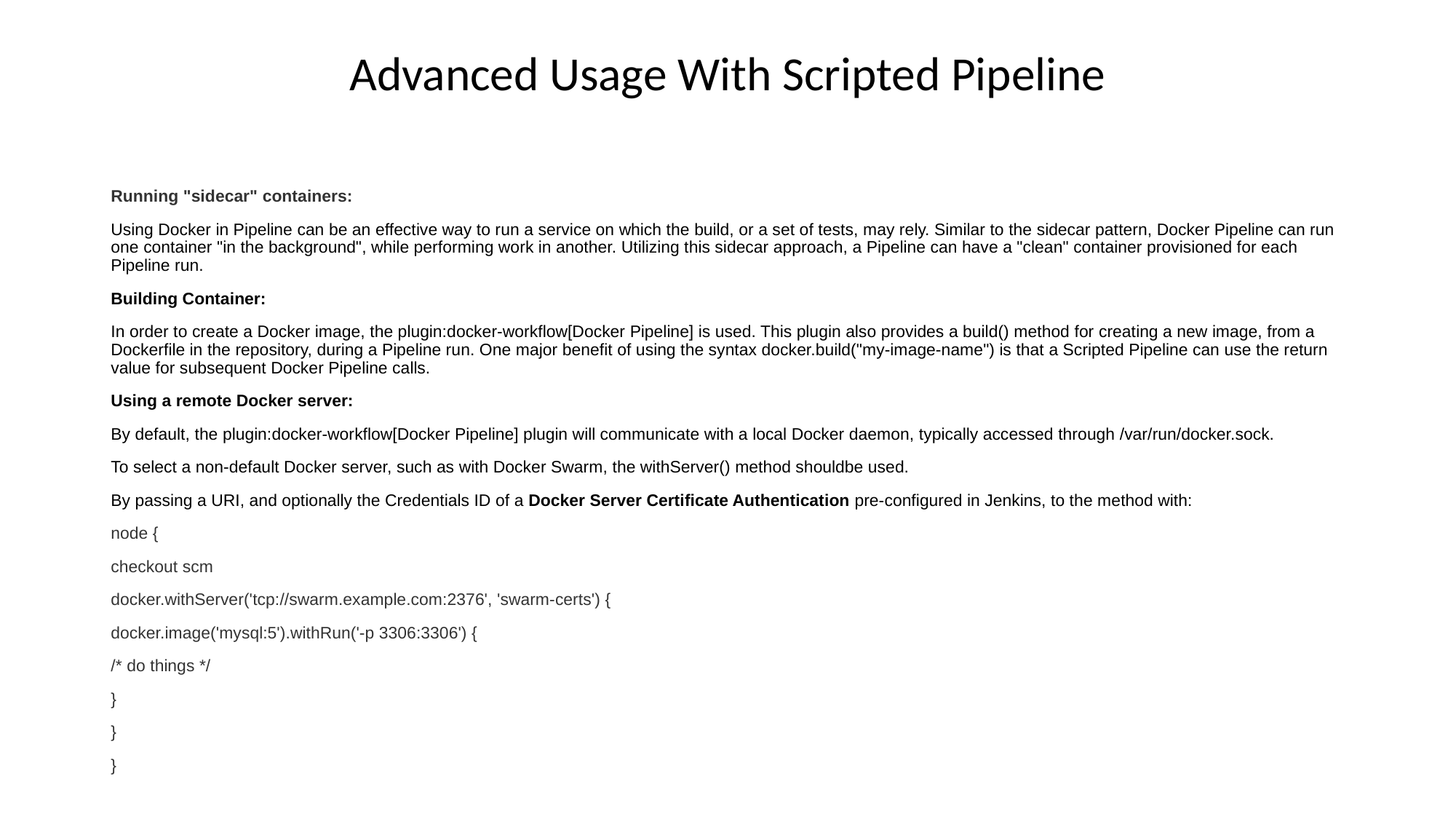

# Advanced Usage With Scripted Pipeline
Running "sidecar" containers:
Using Docker in Pipeline can be an effective way to run a service on which the build, or a set of tests, may rely. Similar to the sidecar pattern, Docker Pipeline can run one container "in the background", while performing work in another. Utilizing this sidecar approach, a Pipeline can have a "clean" container provisioned for each Pipeline run.
Building Container:
In order to create a Docker image, the plugin:docker-workflow[Docker Pipeline] is used. This plugin also provides a build() method for creating a new image, from a Dockerfile in the repository, during a Pipeline run. One major benefit of using the syntax docker.build("my-image-name") is that a Scripted Pipeline can use the return value for subsequent Docker Pipeline calls.
Using a remote Docker server:
By default, the plugin:docker-workflow[Docker Pipeline] plugin will communicate with a local Docker daemon, typically accessed through /var/run/docker.sock.
To select a non-default Docker server, such as with Docker Swarm, the withServer() method shouldbe used.
By passing a URI, and optionally the Credentials ID of a Docker Server Certificate Authentication pre-configured in Jenkins, to the method with:
node {
checkout scm
docker.withServer('tcp://swarm.example.com:2376', 'swarm-certs') {
docker.image('mysql:5').withRun('-p 3306:3306') {
/* do things */
}
}
}